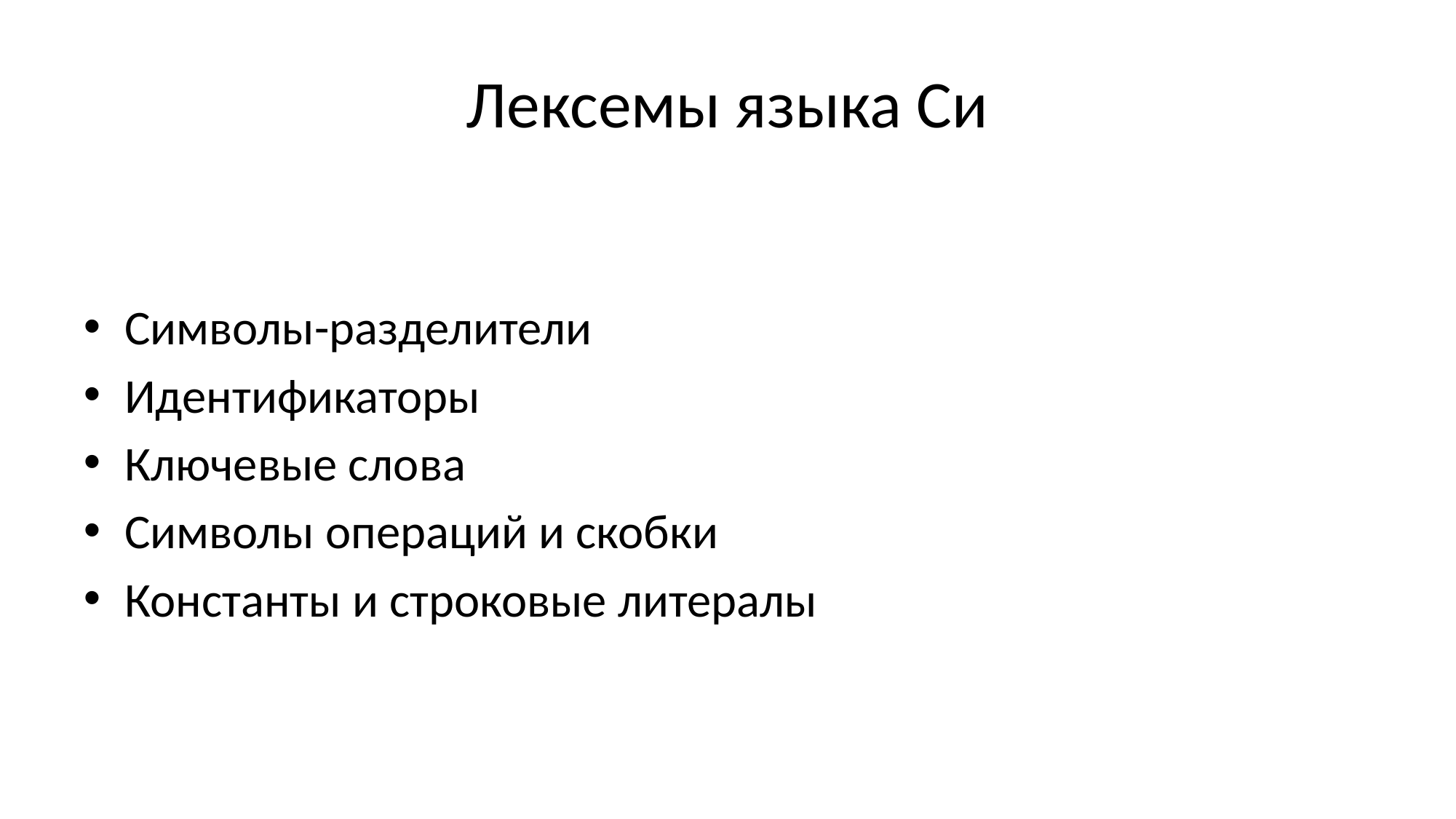

# Лексемы языка Си
Символы-разделители
Идентификаторы
Ключевые слова
Символы операций и скобки
Константы и строковые литералы